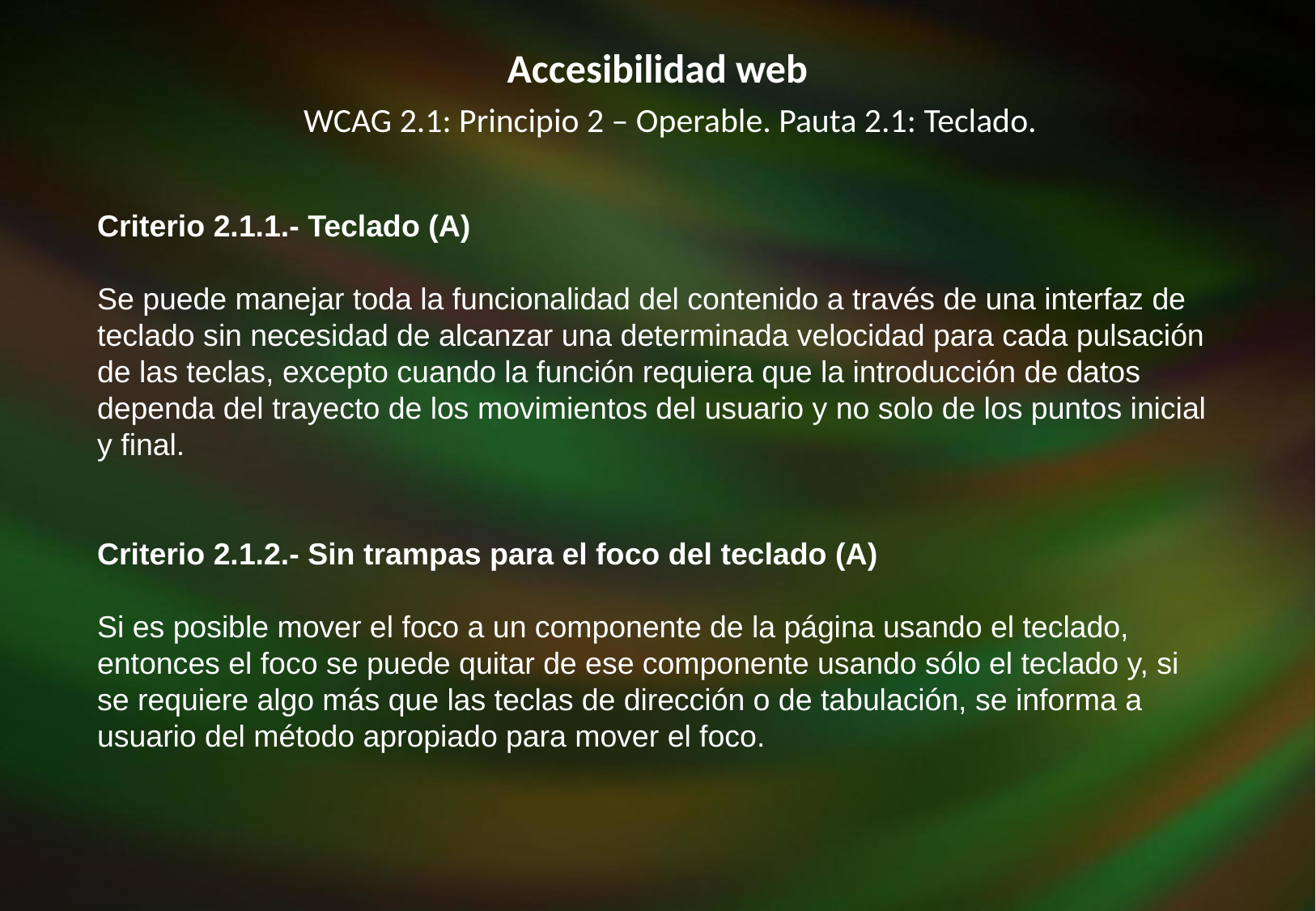

Accesibilidad web
WCAG 2.1: Principio 2 – Operable. Pauta 2.1: Teclado.
Criterio 2.1.1.- Teclado (A)

Se puede manejar toda la funcionalidad del contenido a través de una interfaz de teclado sin necesidad de alcanzar una determinada velocidad para cada pulsación de las teclas, excepto cuando la función requiera que la introducción de datos dependa del trayecto de los movimientos del usuario y no solo de los puntos inicial y final.

Criterio 2.1.2.- Sin trampas para el foco del teclado (A)

Si es posible mover el foco a un componente de la página usando el teclado, entonces el foco se puede quitar de ese componente usando sólo el teclado y, si se requiere algo más que las teclas de dirección o de tabulación, se informa a  usuario del método apropiado para mover el foco.